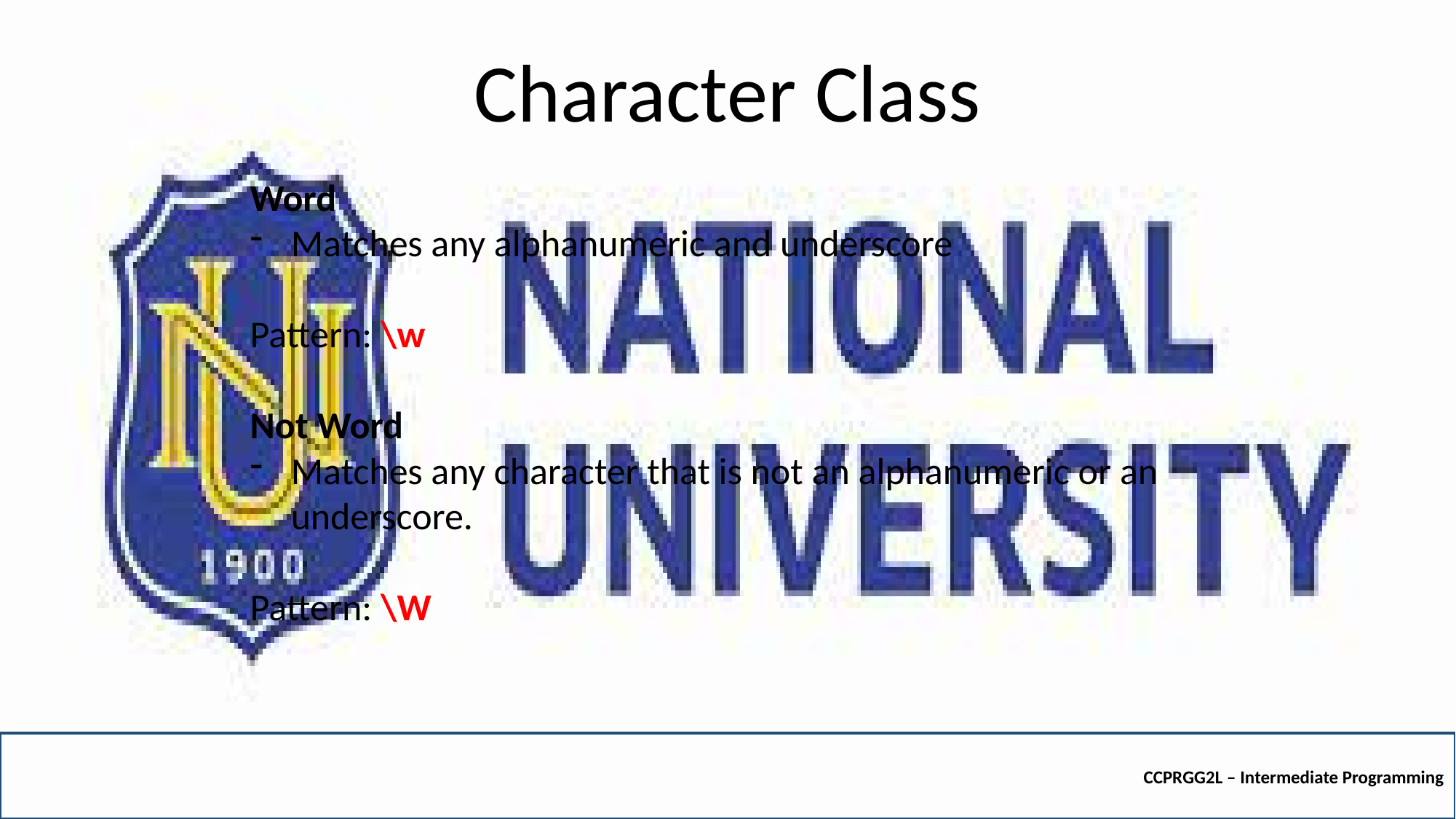

# Character Class
Word
Matches any alphanumeric and underscore

Pattern: \w

Not Word
Matches any character that is not an alphanumeric or an underscore.

Pattern: \W

CCPRGG2L – Intermediate Programming